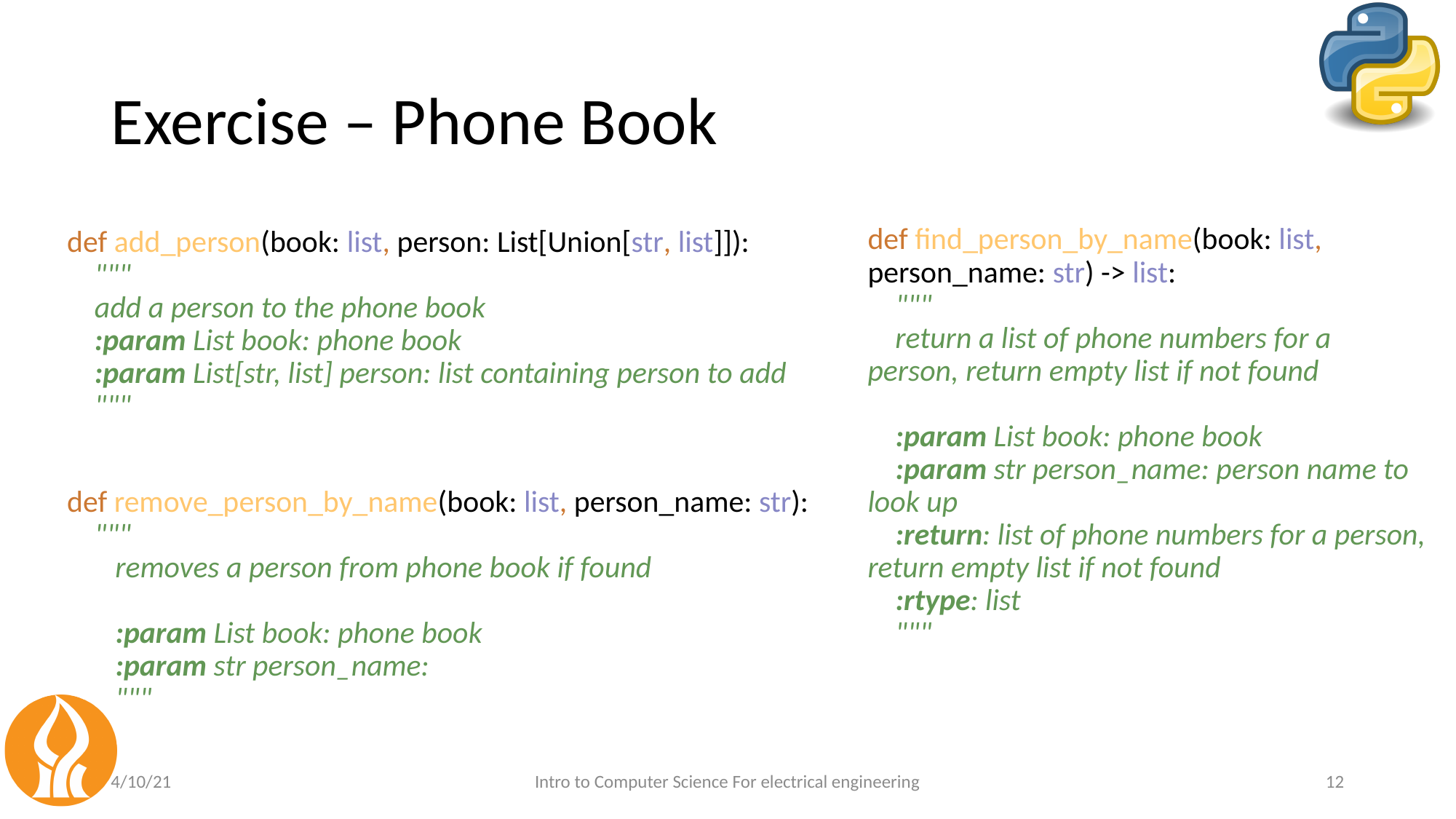

# Exercise – Phone Book
def find_person_by_name(book: list, person_name: str) -> list:
    """
    return a list of phone numbers for a person, return empty list if not found
    :param List book: phone book
    :param str person_name: person name to look up
    :return: list of phone numbers for a person, return empty list if not found
    :rtype: list
    """
def add_person(book: list, person: List[Union[str, list]]):
    """
    add a person to the phone book
    :param List book: phone book
    :param List[str, list] person: list containing person to add
    """

def remove_person_by_name(book: list, person_name: str):
    """
       removes a person from phone book if found
       :param List book: phone book
       :param str person_name:
       """

4/10/21
Intro to Computer Science For electrical engineering
12